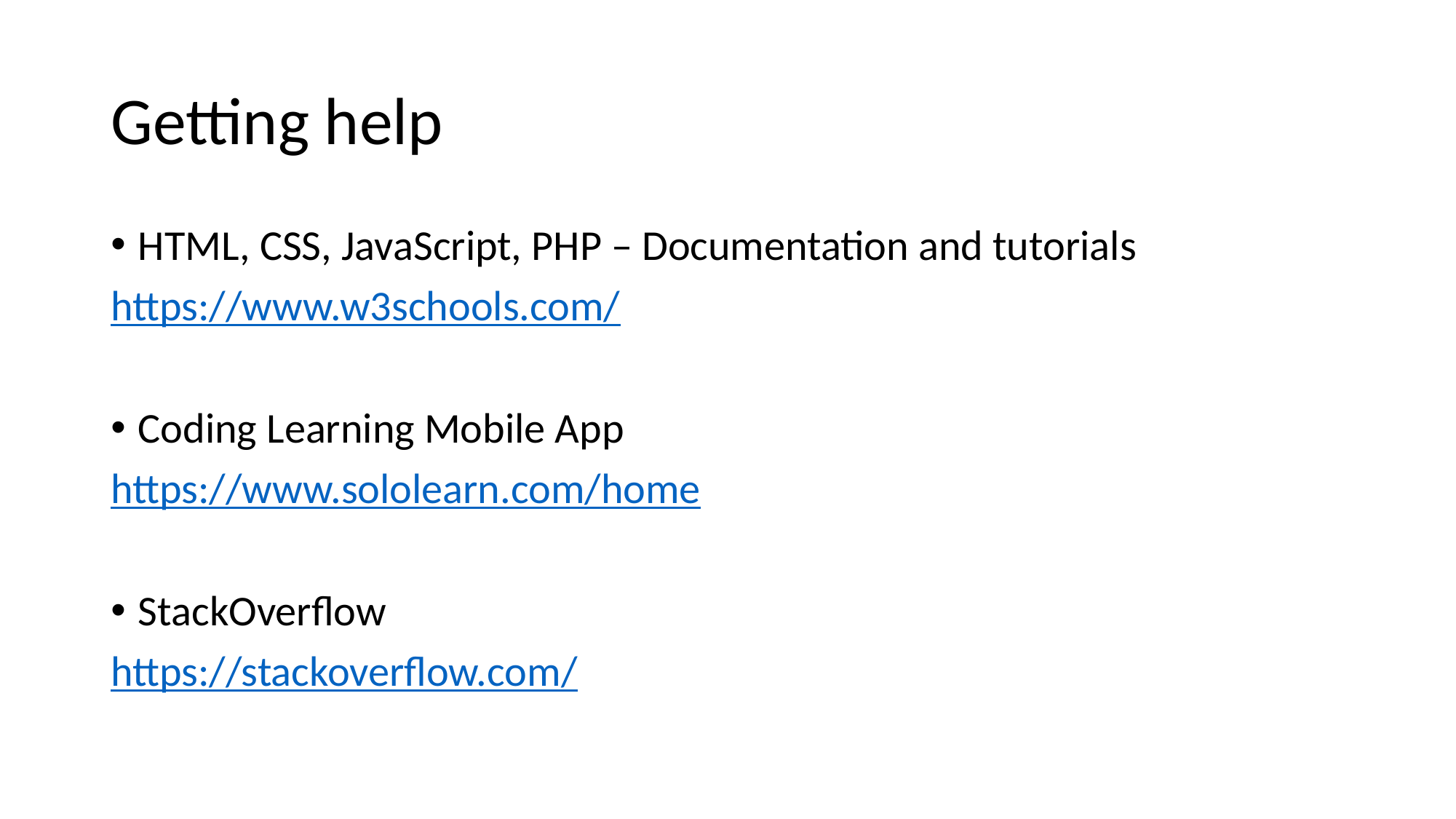

# Getting help
HTML, CSS, JavaScript, PHP – Documentation and tutorials
https://www.w3schools.com/

Coding Learning Mobile App
https://www.sololearn.com/home

StackOverflow
https://stackoverflow.com/